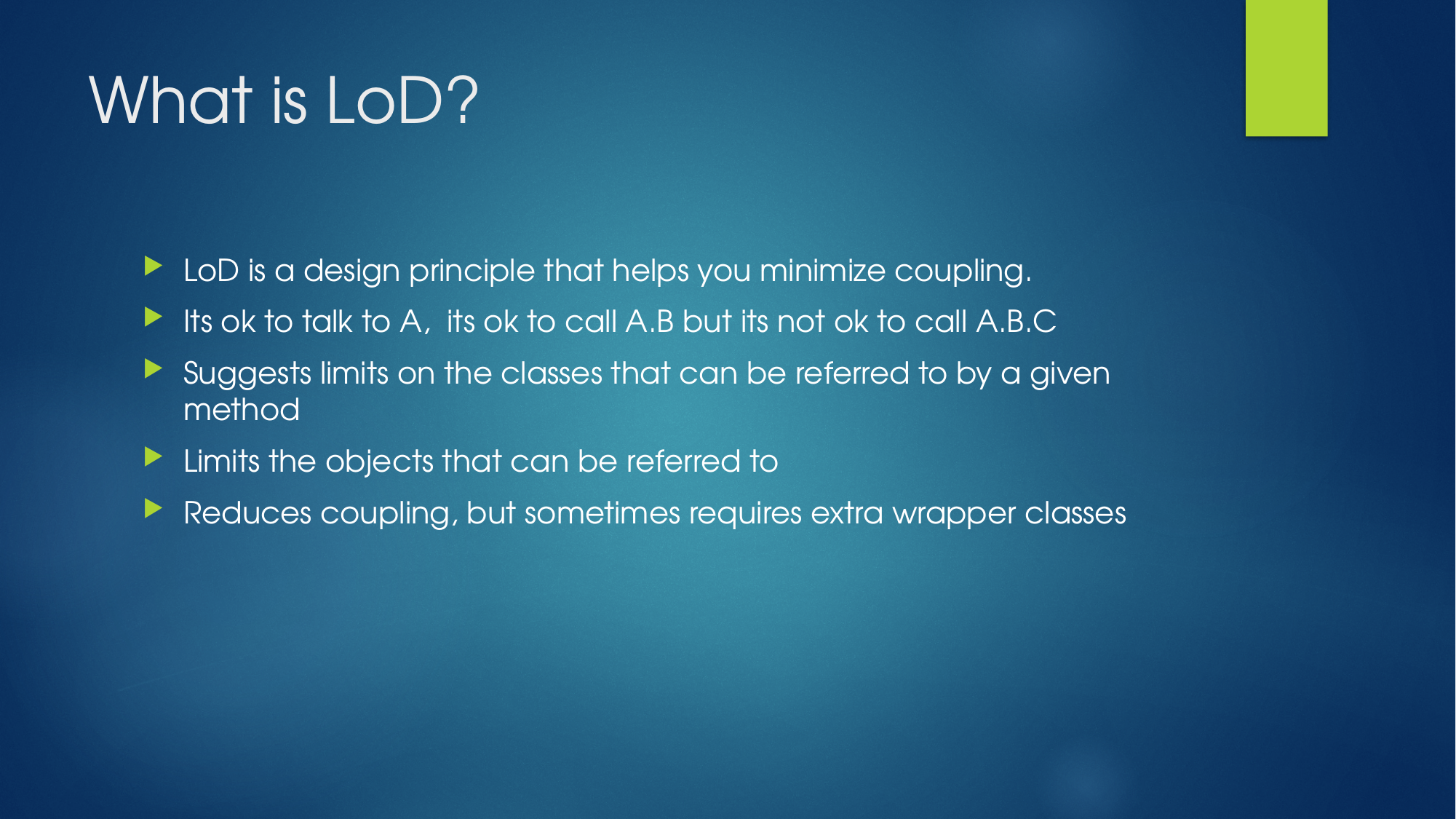

# What is LoD?
LoD is a design principle that helps you minimize coupling.
Its ok to talk to A,  its ok to call A.B but its not ok to call A.B.C
Suggests limits on the classes that can be referred to by a given method
Limits the objects that can be referred to
Reduces coupling, but sometimes requires extra wrapper classes